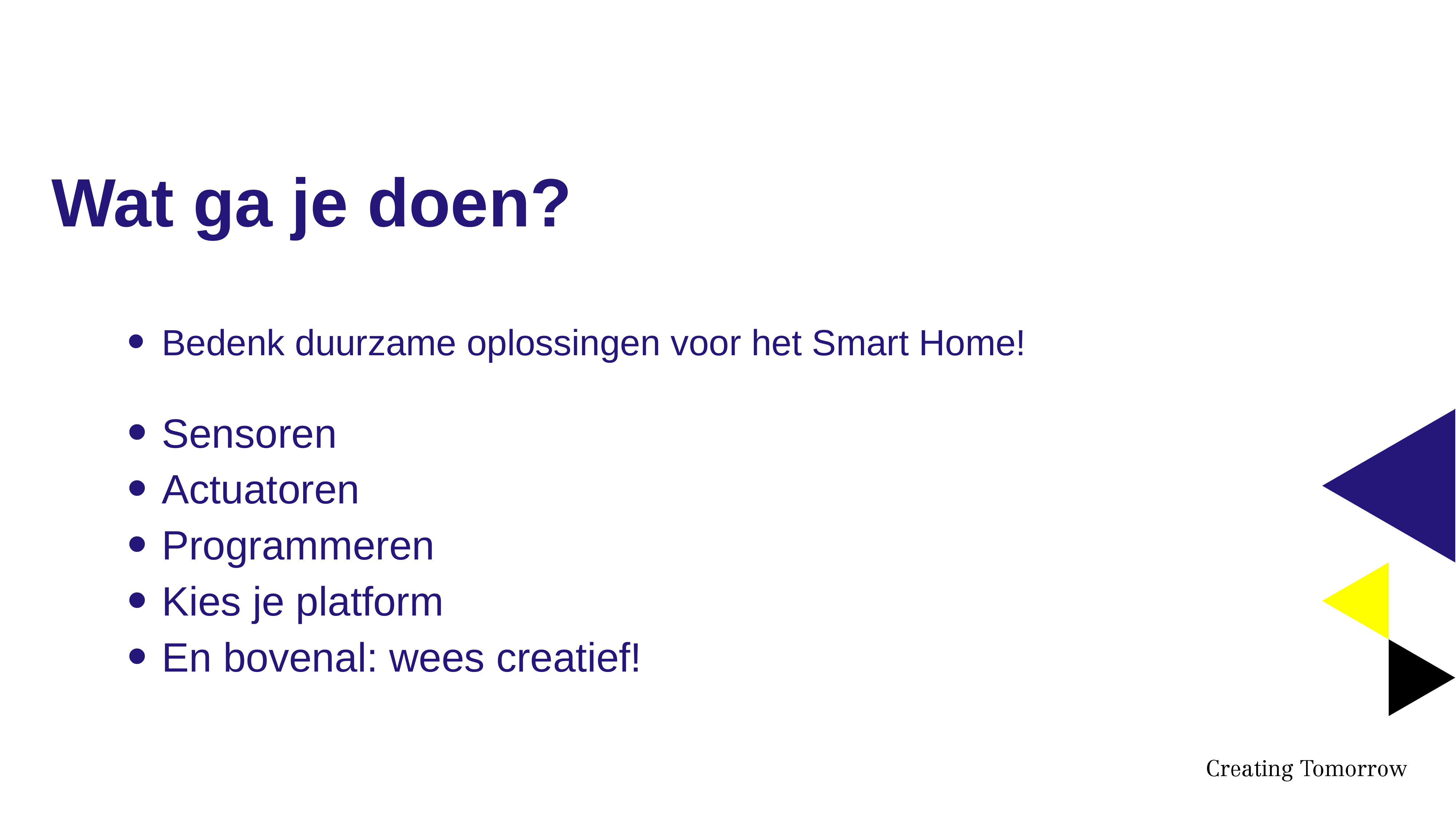

# Wat ga je doen?
Bedenk duurzame oplossingen voor het Smart Home!

Sensoren
Actuatoren
Programmeren
Kies je platform
En bovenal: wees creatief!